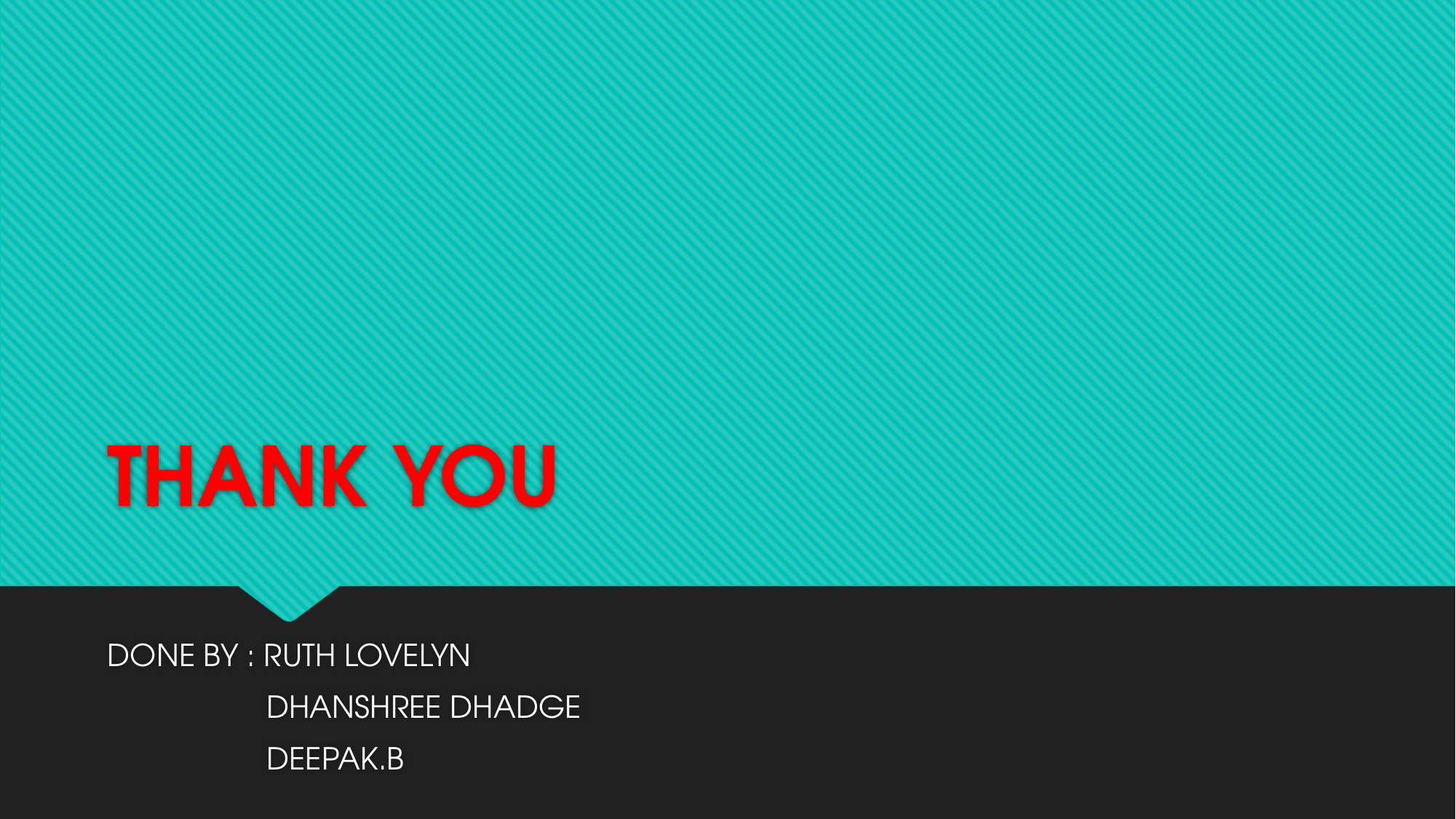

# THANK YOU
DONE BY : RUTH LOVELYN
                   DHANSHREE DHADGE
                   DEEPAK.B